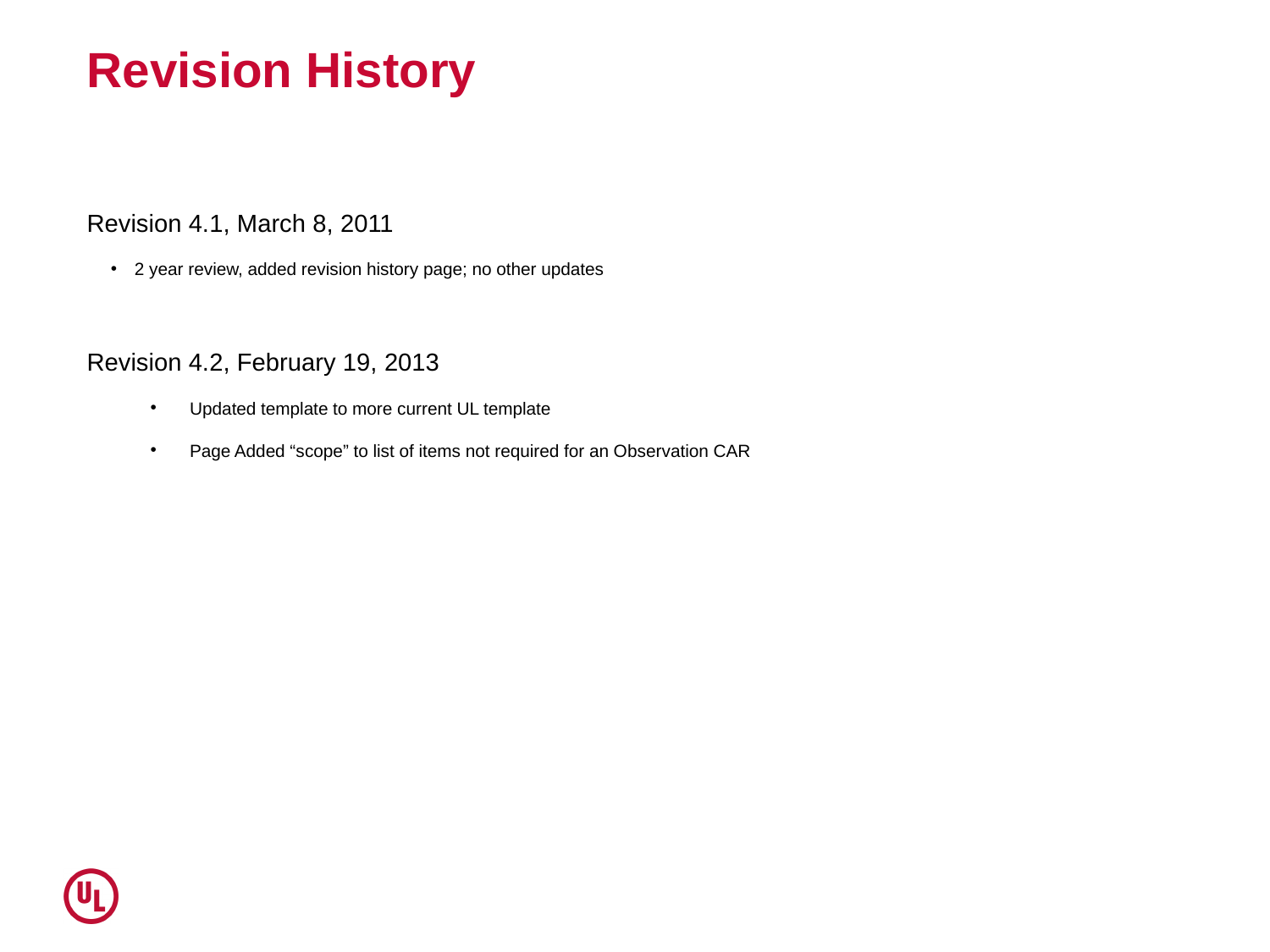

# Revision History
Revision 4.1, March 8, 2011
2 year review, added revision history page; no other updates

Revision 4.2, February 19, 2013
Updated template to more current UL template
Page Added “scope” to list of items not required for an Observation CAR